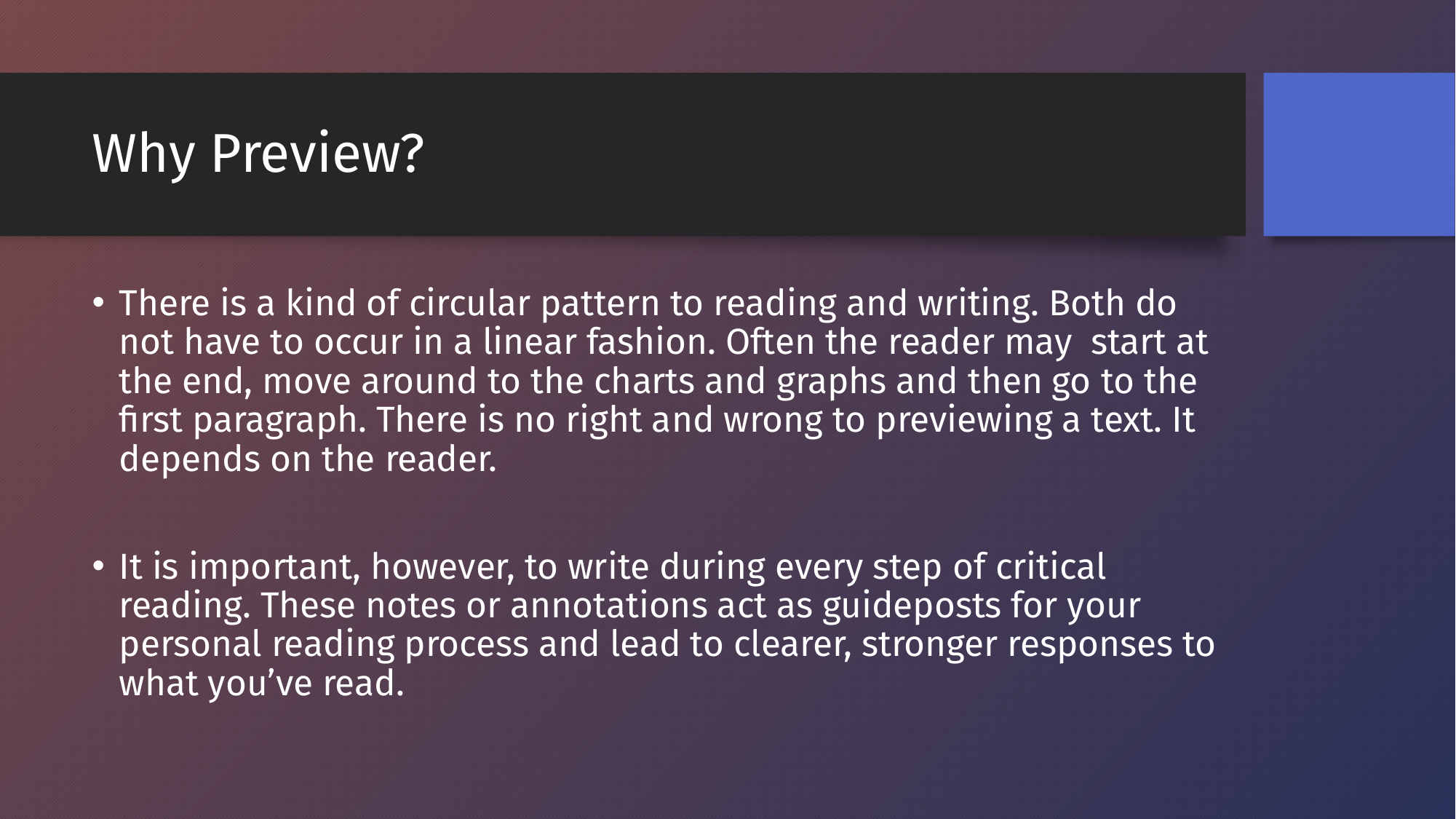

# Why Preview?
There is a kind of circular pattern to reading and writing. Both do not have to occur in a linear fashion. Often the reader may  start at the end, move around to the charts and graphs and then go to the first paragraph. There is no right and wrong to previewing a text. It depends on the reader.

It is important, however, to write during every step of critical reading. These notes or annotations act as guideposts for your personal reading process and lead to clearer, stronger responses to what you’ve read.